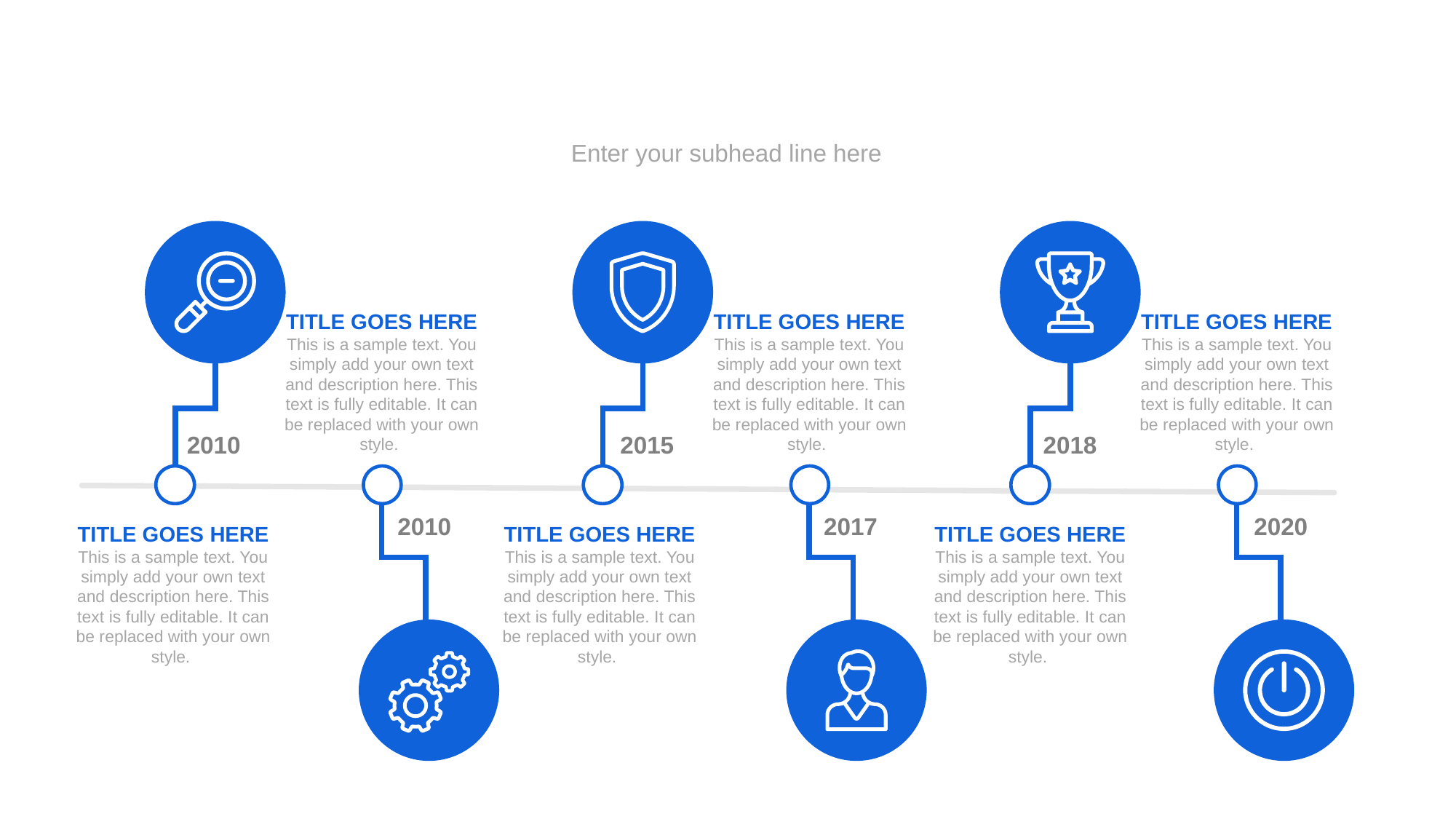

#
Enter your subhead line here

TITLE GOES HERE
This is a sample text. You simply add your own text and description here. This text is fully editable. It can be replaced with your own style.
TITLE GOES HERE
This is a sample text. You simply add your own text and description here. This text is fully editable. It can be replaced with your own style.
TITLE GOES HERE
This is a sample text. You simply add your own text and description here. This text is fully editable. It can be replaced with your own style.

2010
2015
2018

2010
2017
2020
TITLE GOES HERE
This is a sample text. You simply add your own text and description here. This text is fully editable. It can be replaced with your own style.
TITLE GOES HERE
This is a sample text. You simply add your own text and description here. This text is fully editable. It can be replaced with your own style.
TITLE GOES HERE
This is a sample text. You simply add your own text and description here. This text is fully editable. It can be replaced with your own style.